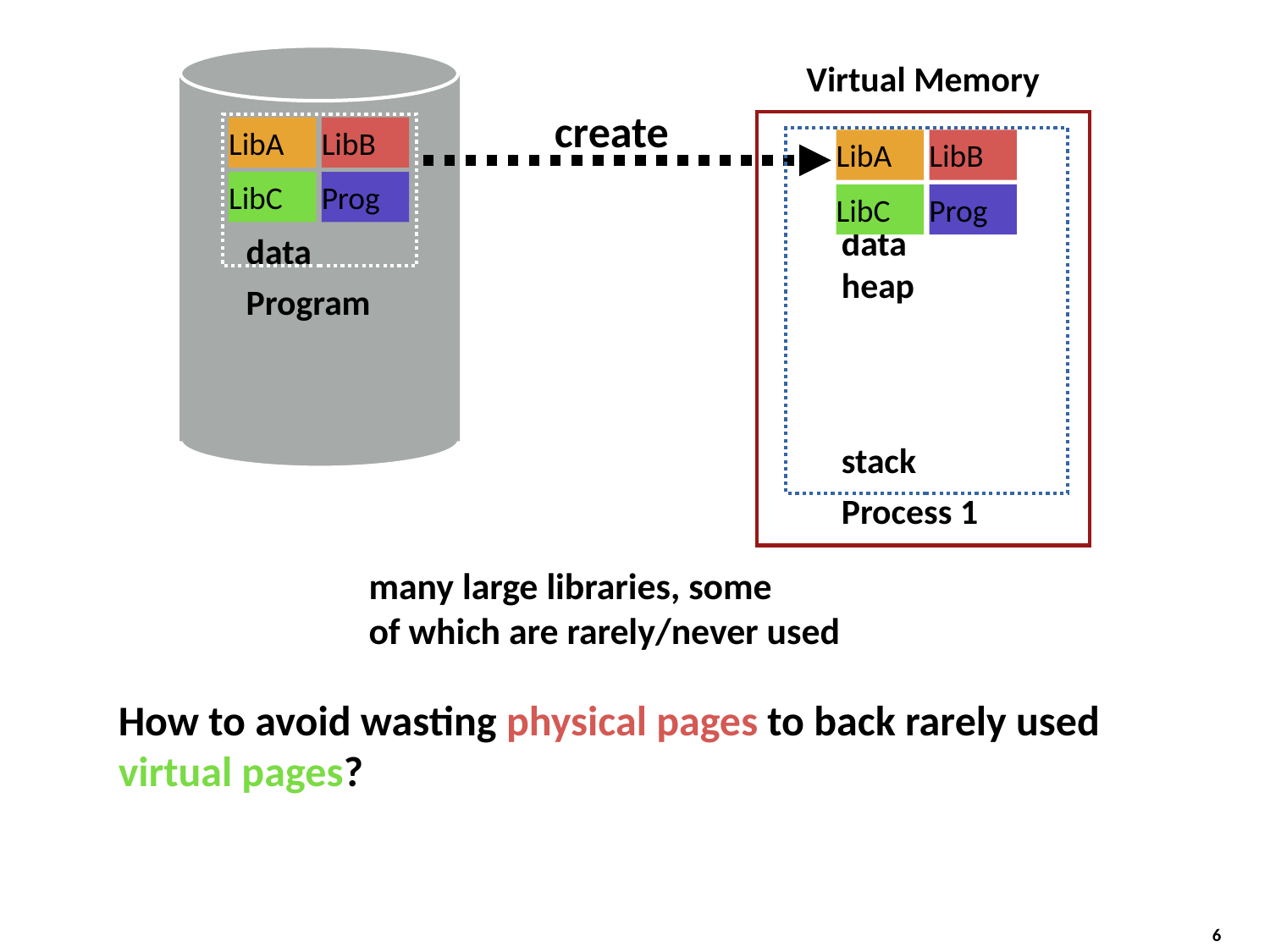

Virtual Memory

create

data
Program

LibA
LibB

LibA
LibB

data
heap

stack
Process 1

LibC
Prog
LibC
Prog

many large libraries, some
of which are rarely/never used
How to avoid wasting physical pages to back rarely used virtual pages?